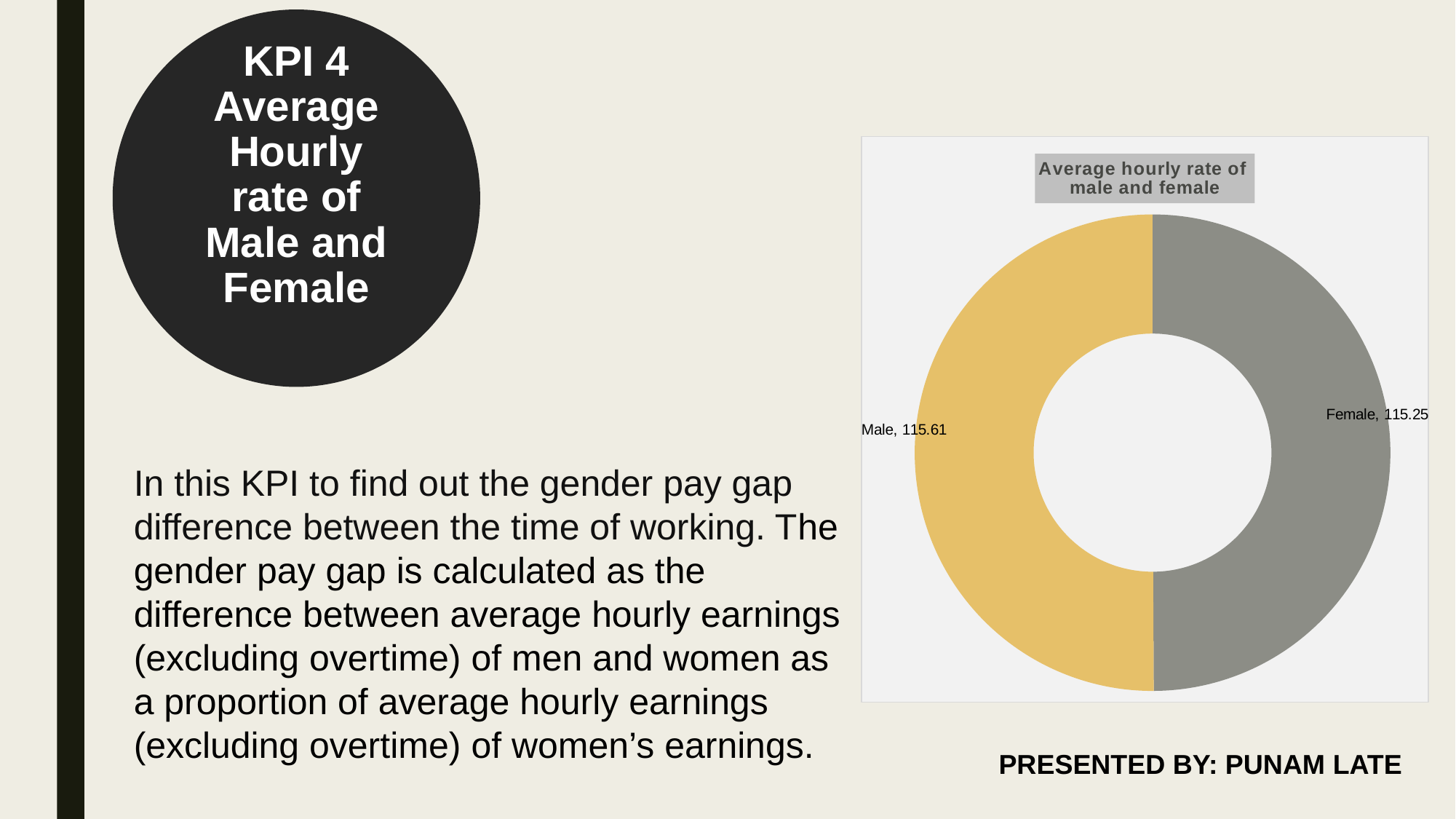

KPI 4
Average Hourly rate of Male and Female

### Chart: Average hourly rate of
male and female

| Category |  |
|---|---|
| Female | 115.25327773545567 |
| Male | 115.61175625523764 |
In this KPI to find out the gender pay gap difference between the time of working. The gender pay gap is calculated as the difference between average hourly earnings (excluding overtime) of men and women as a proportion of average hourly earnings (excluding overtime) of women’s earnings.

PRESENTED BY: PUNAM LATE